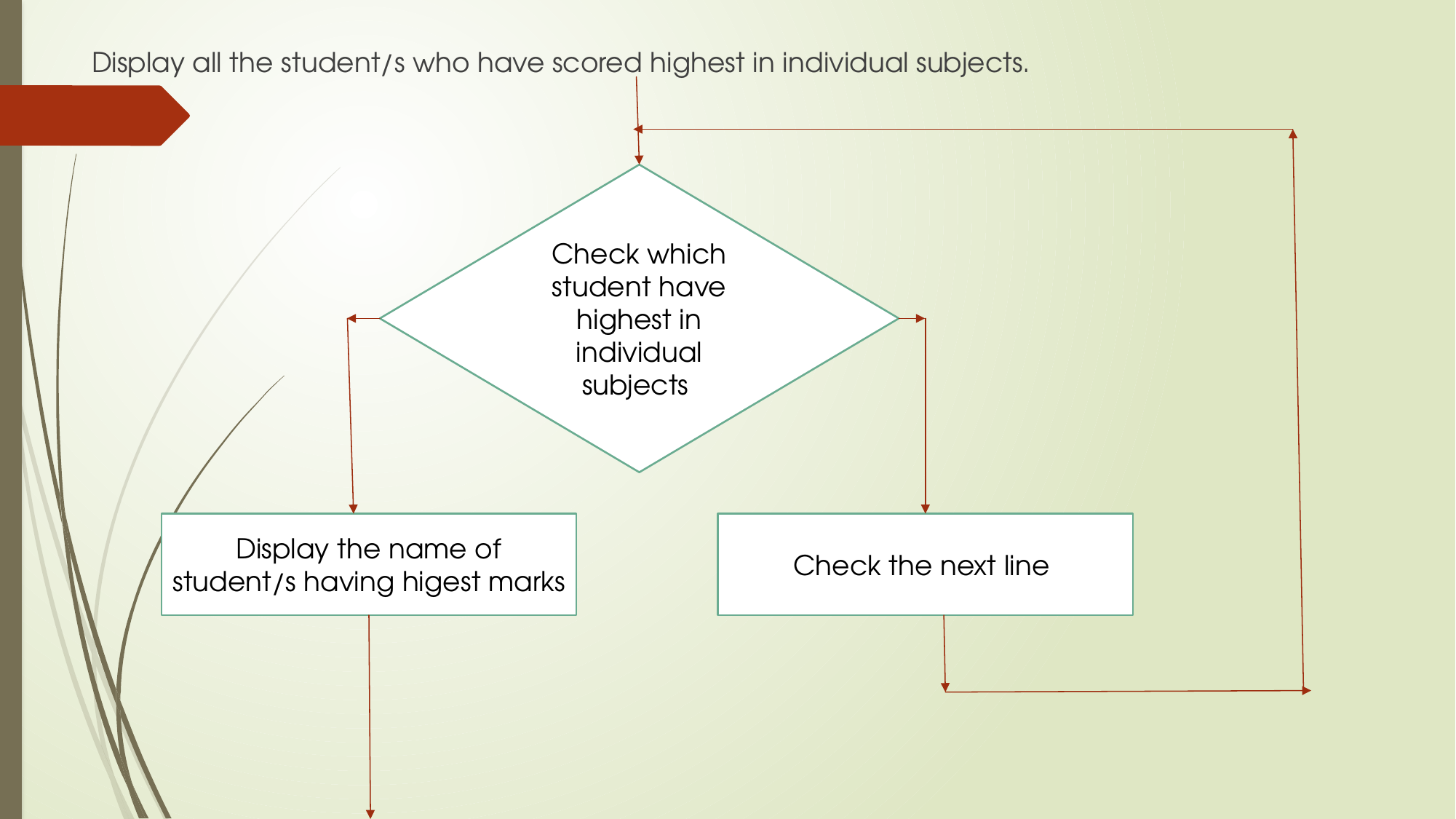

Display all the student/s who have scored highest in individual subjects.
Check which student have highest in individual subjects
Display the name of student/s having higest marks
Check the next line